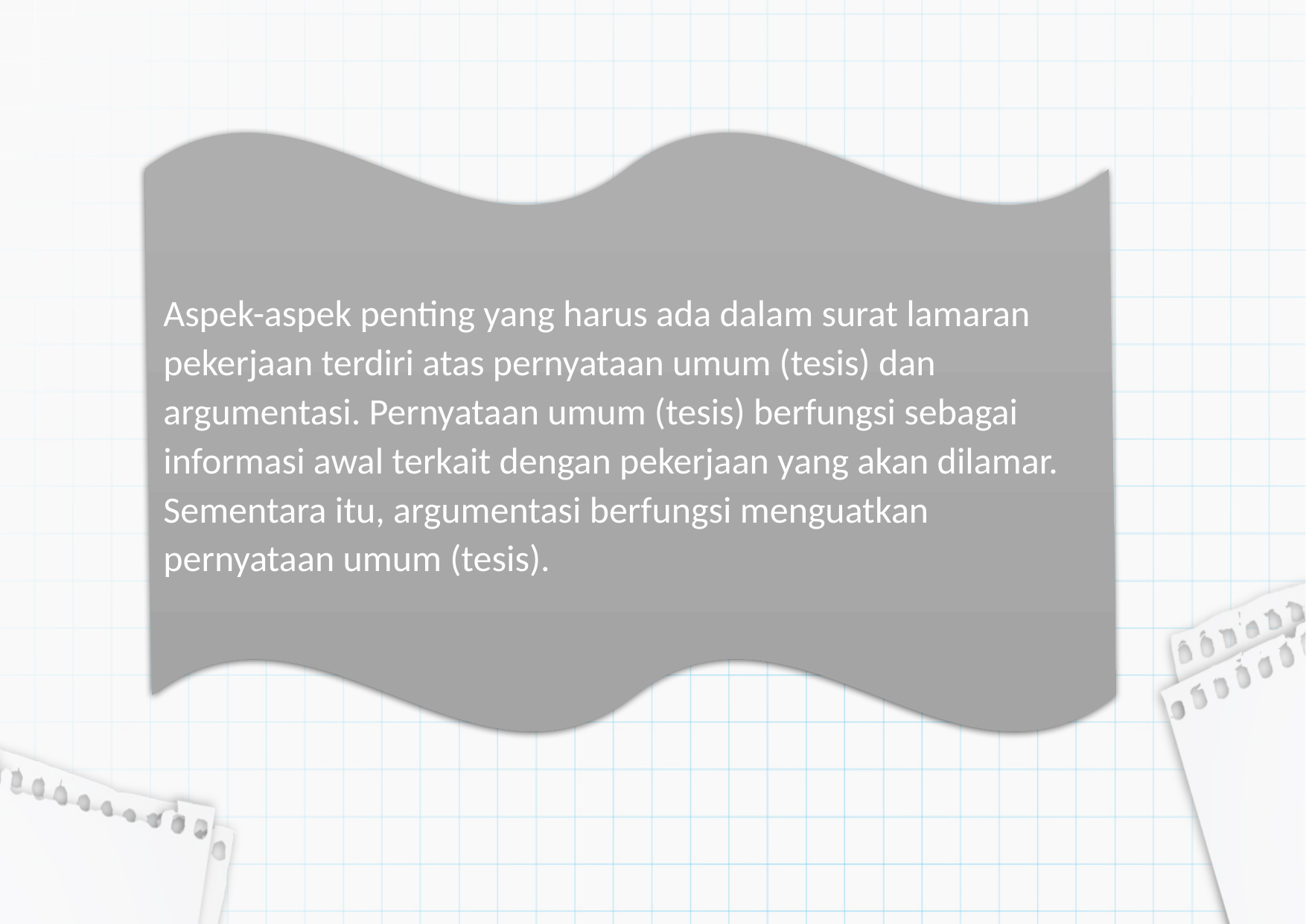

Aspek-aspek penting yang harus ada dalam surat lamaran pekerjaan terdiri atas pernyataan umum (tesis) dan argumentasi. Pernyataan umum (tesis) berfungsi sebagai informasi awal terkait dengan pekerjaan yang akan dilamar. Sementara itu, argumentasi berfungsi menguatkan pernyataan umum (tesis).